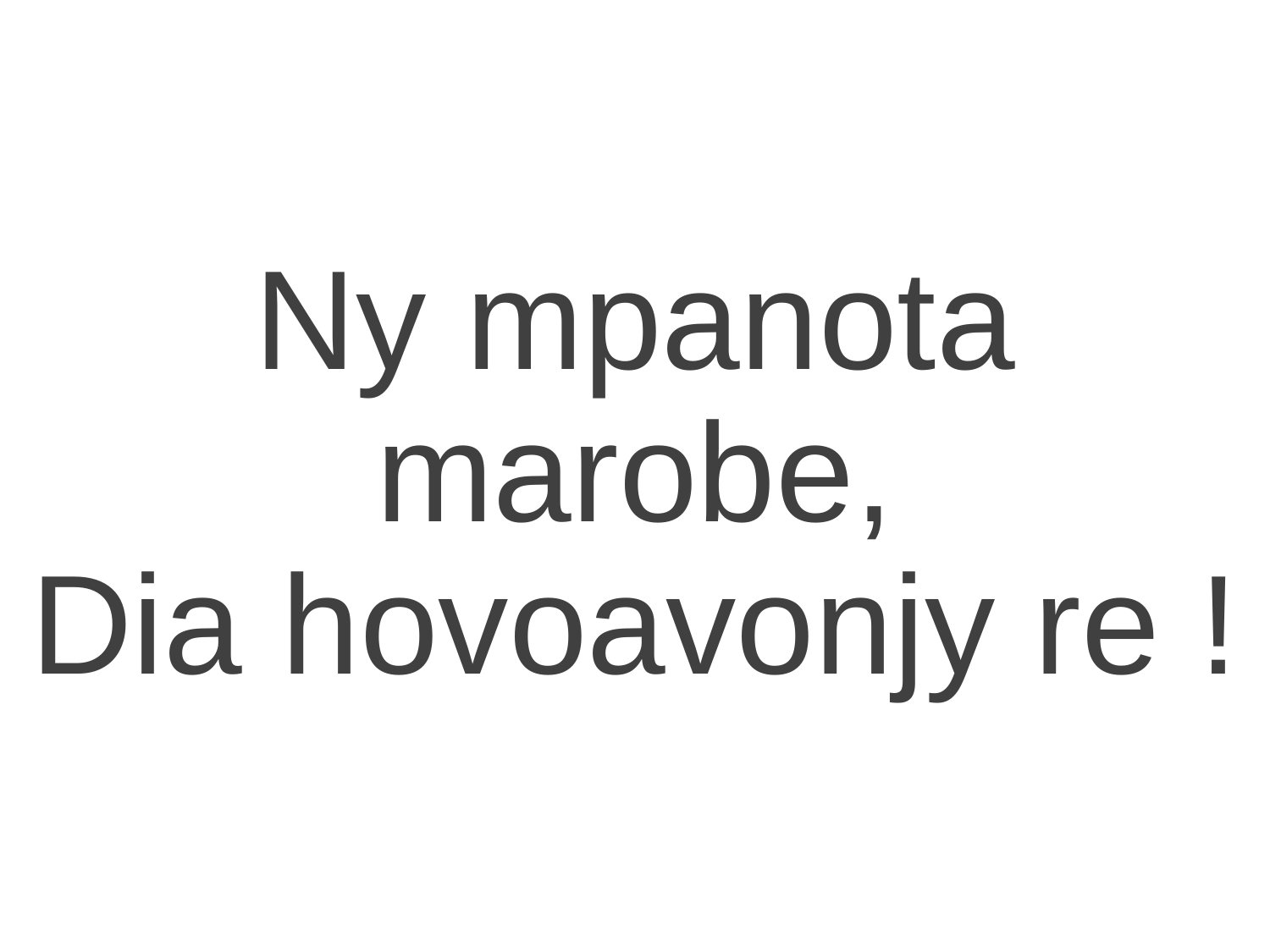

Ny mpanota marobe,
Dia hovoavonjy re !